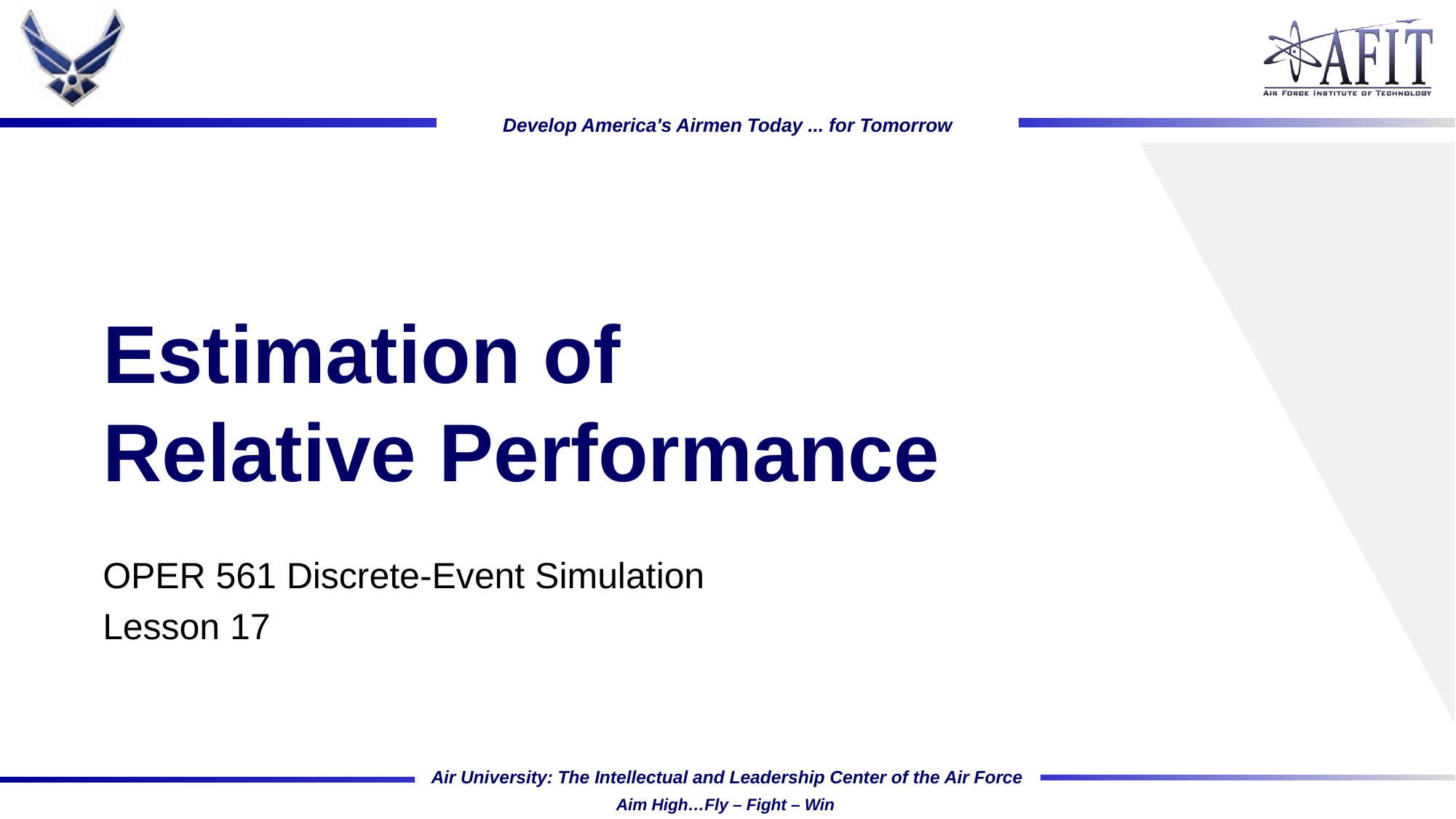

# Estimation of Relative Performance
OPER 561 Discrete-Event Simulation
Lesson 17